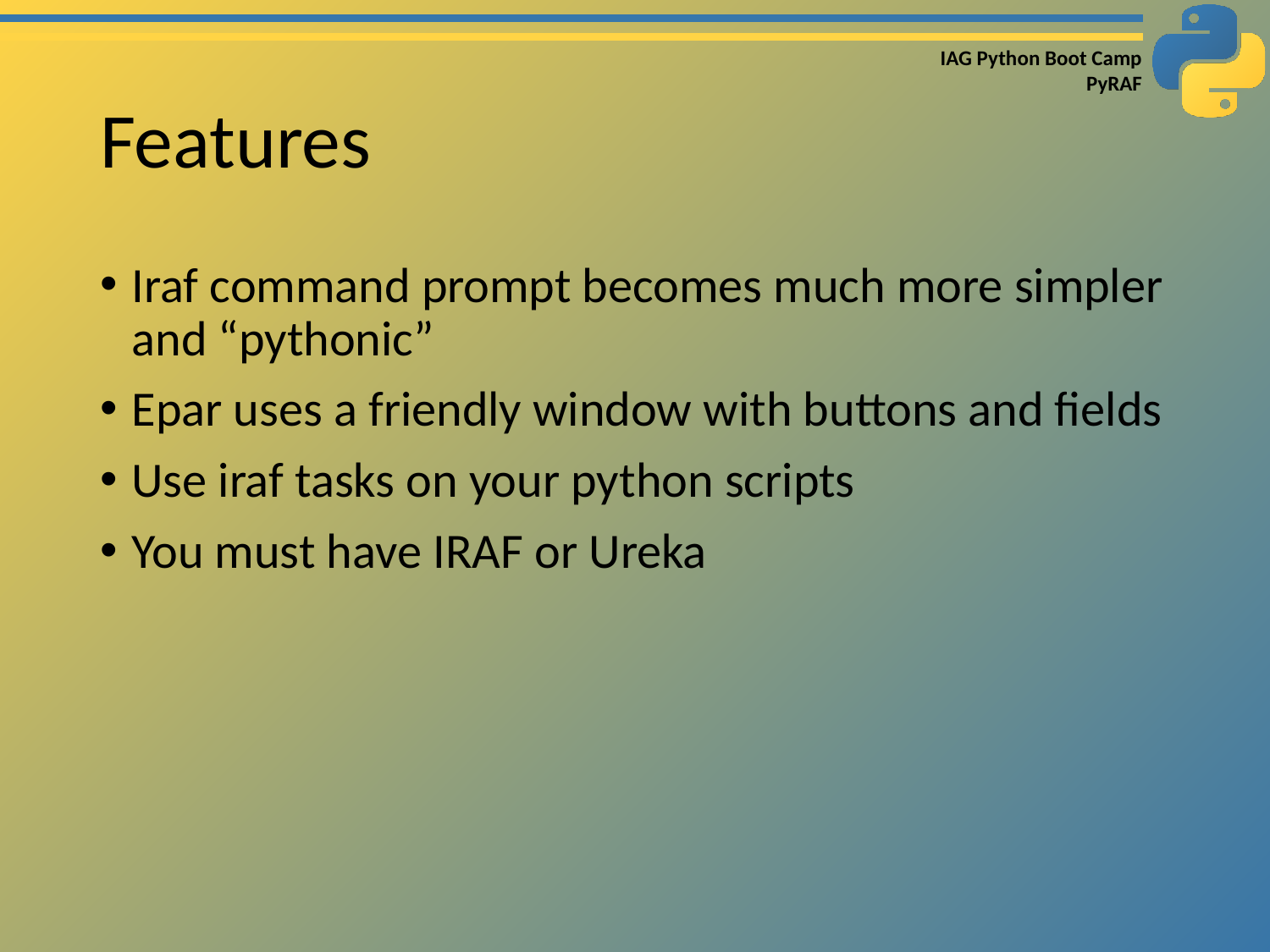

# Features
Iraf command prompt becomes much more simpler and “pythonic”
Epar uses a friendly window with buttons and fields
Use iraf tasks on your python scripts
You must have IRAF or Ureka